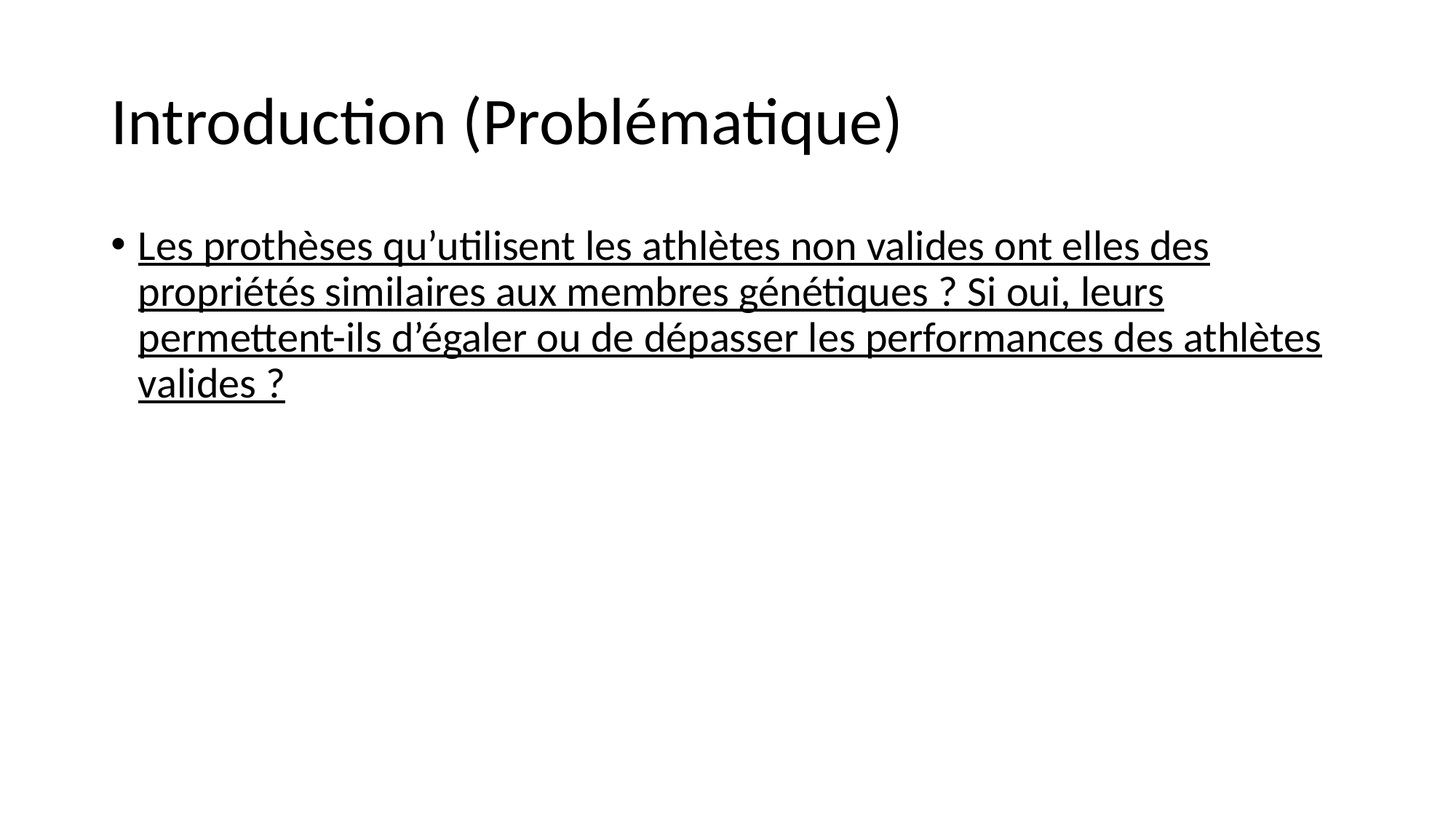

# Introduction (Problématique)
Les prothèses qu’utilisent les athlètes non valides ont elles des propriétés similaires aux membres génétiques ? Si oui, leurs permettent-ils d’égaler ou de dépasser les performances des athlètes valides ?